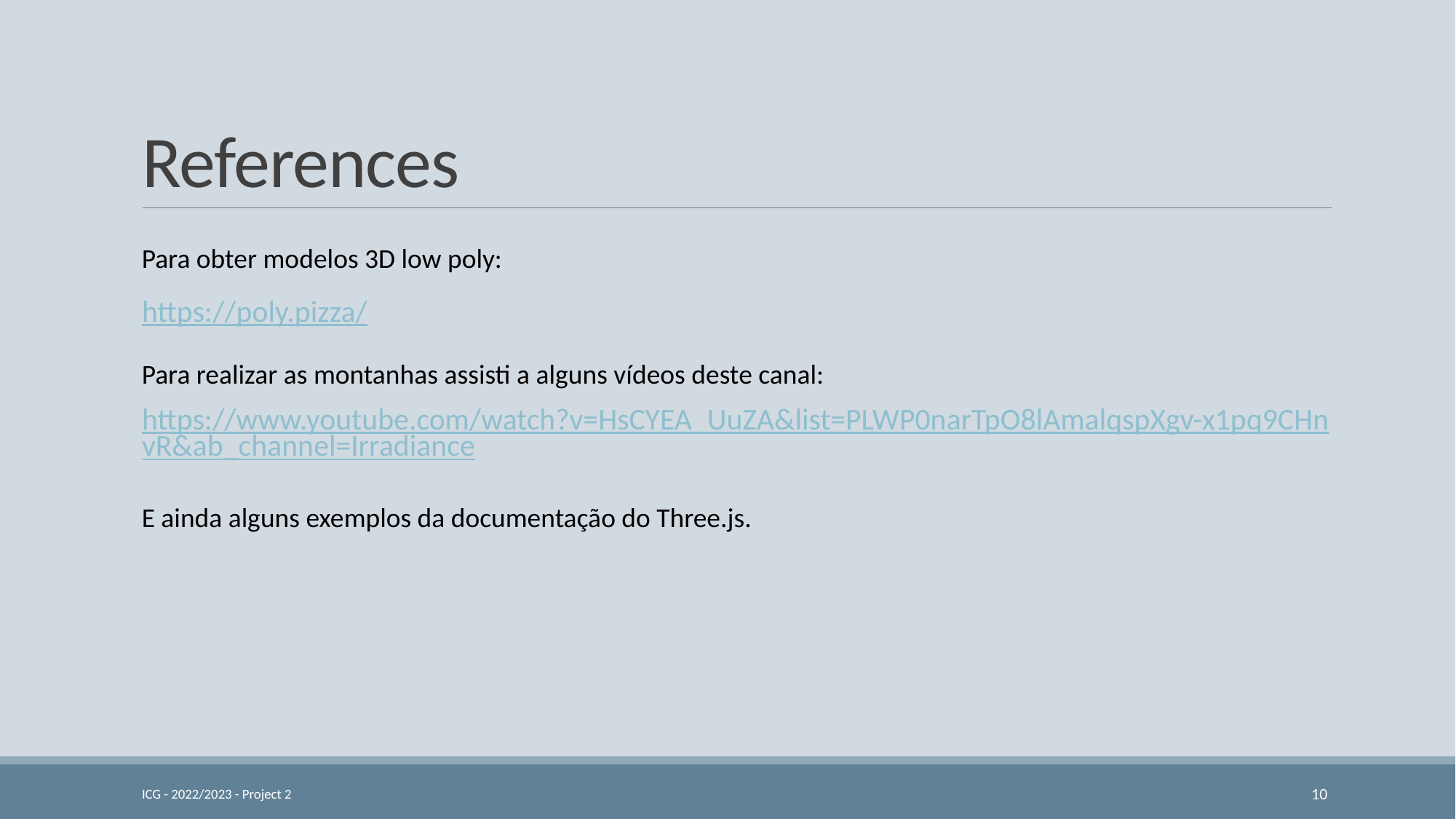

# References
Para obter modelos 3D low poly:
https://poly.pizza/

https://www.youtube.com/watch?v=HsCYEA_UuZA&list=PLWP0narTpO8lAmalqspXgv-x1pq9CHnvR&ab_channel=Irradiance

Para realizar as montanhas assisti a alguns vídeos deste canal:
E ainda alguns exemplos da documentação do Three.js.
ICG - 2022/2023 - Project 2
10